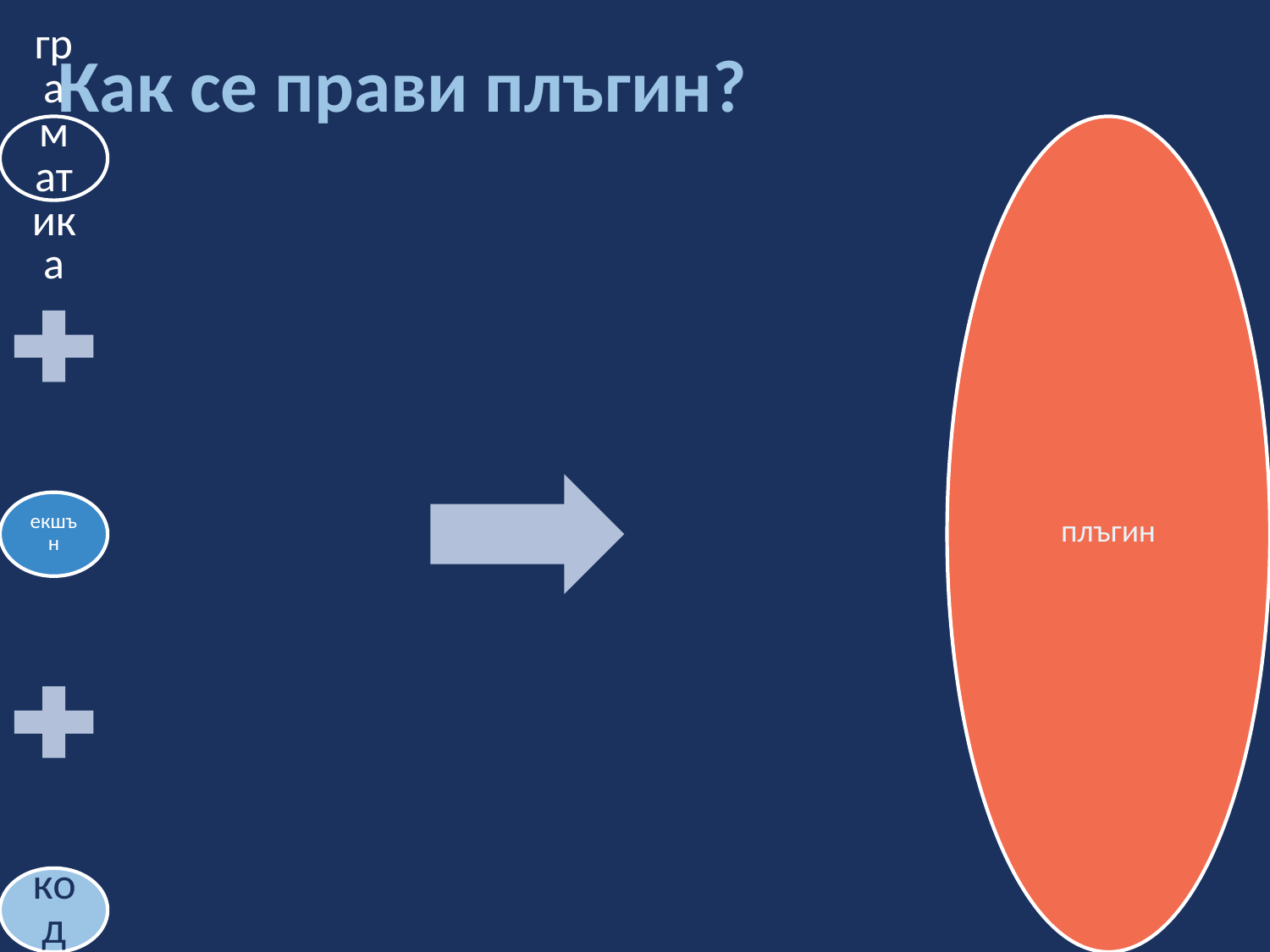

Как се прави плъгин?
граматика
екшън
код
плъгин